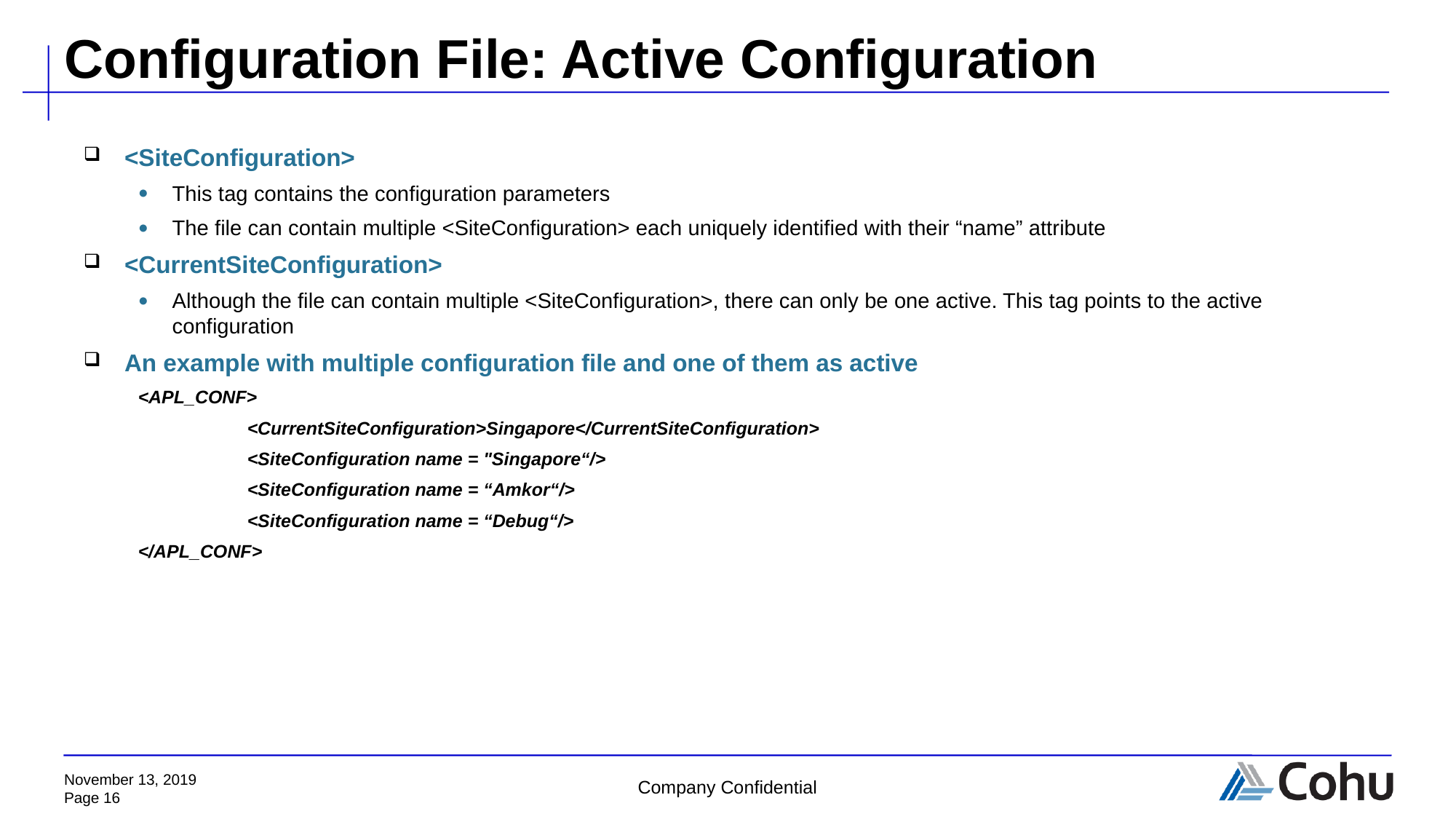

# Configuration File: Active Configuration
<SiteConfiguration>
This tag contains the configuration parameters
The file can contain multiple <SiteConfiguration> each uniquely identified with their “name” attribute
<CurrentSiteConfiguration>
Although the file can contain multiple <SiteConfiguration>, there can only be one active. This tag points to the active configuration
An example with multiple configuration file and one of them as active
<APL_CONF>
	<CurrentSiteConfiguration>Singapore</CurrentSiteConfiguration>
	<SiteConfiguration name = "Singapore“/>
	<SiteConfiguration name = “Amkor“/>
	<SiteConfiguration name = “Debug“/>
</APL_CONF>